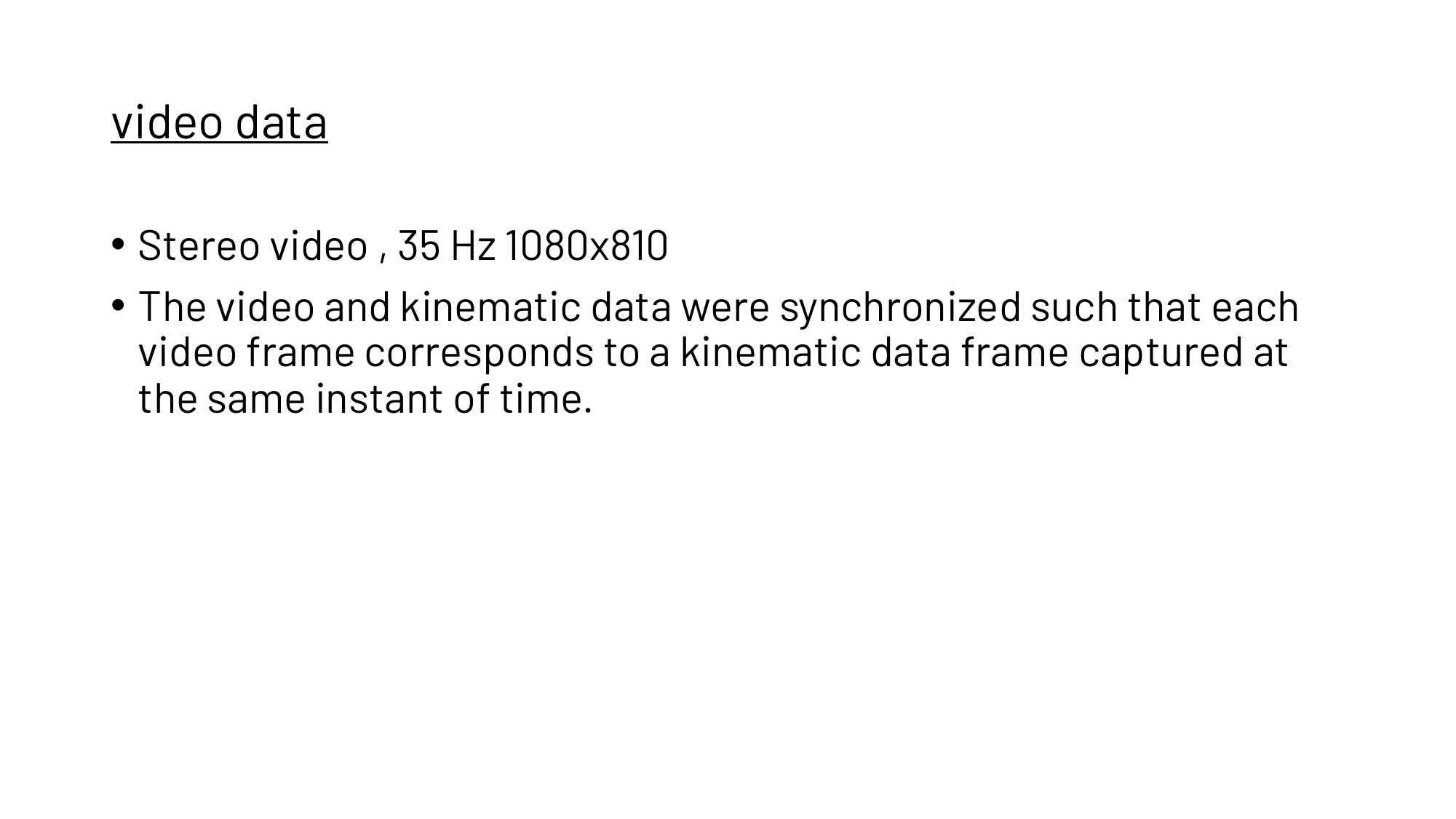

# video data
Stereo video , 35 Hz 1080x810
The video and kinematic data were synchronized such that each video frame corresponds to a kinematic data frame captured at the same instant of time.